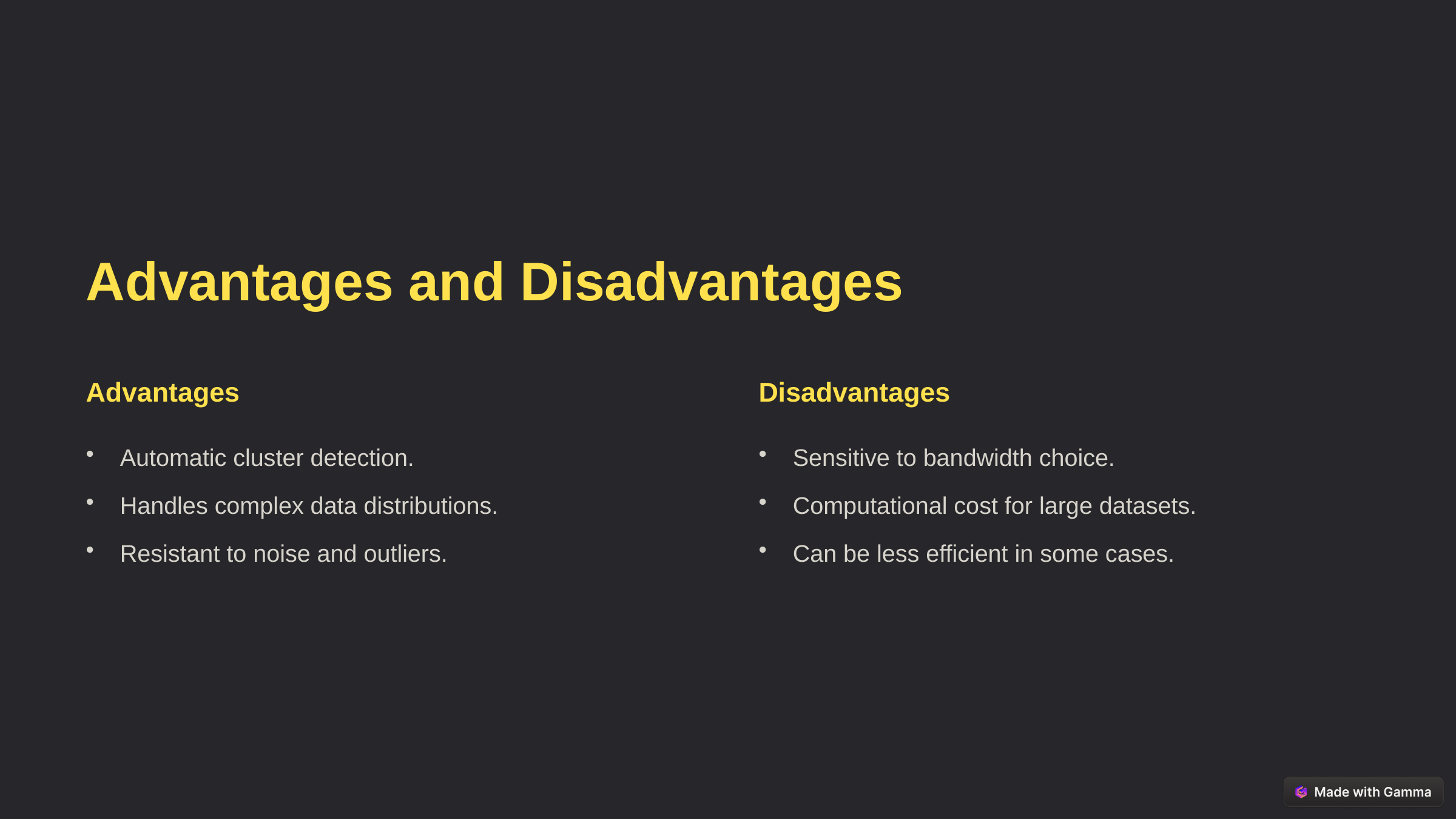

Advantages and Disadvantages
Advantages
Disadvantages
Automatic cluster detection.
Sensitive to bandwidth choice.
Handles complex data distributions.
Computational cost for large datasets.
Resistant to noise and outliers.
Can be less efficient in some cases.